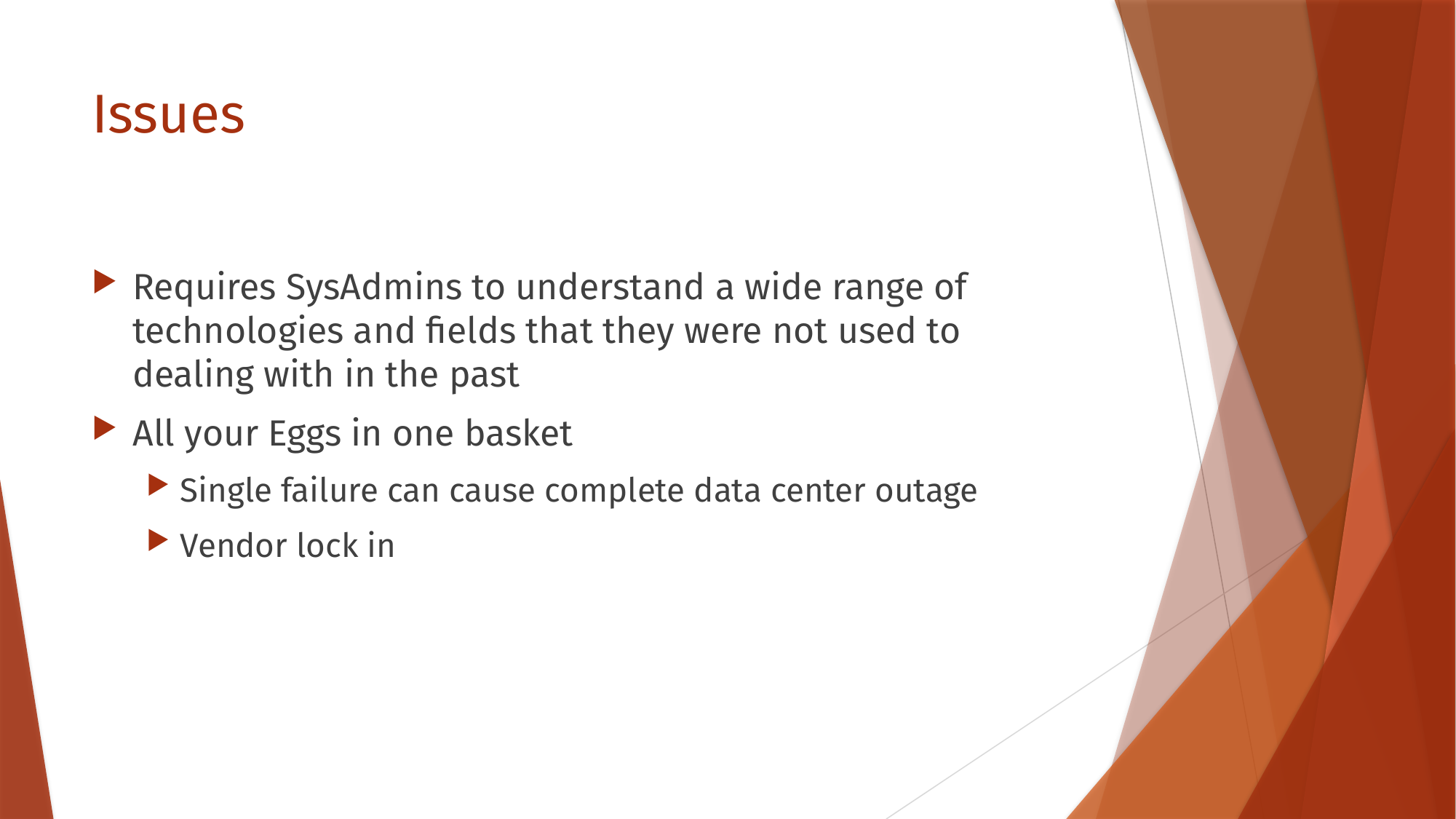

# Issues
Requires SysAdmins to understand a wide range of technologies and fields that they were not used to dealing with in the past
All your Eggs in one basket
Single failure can cause complete data center outage
Vendor lock in